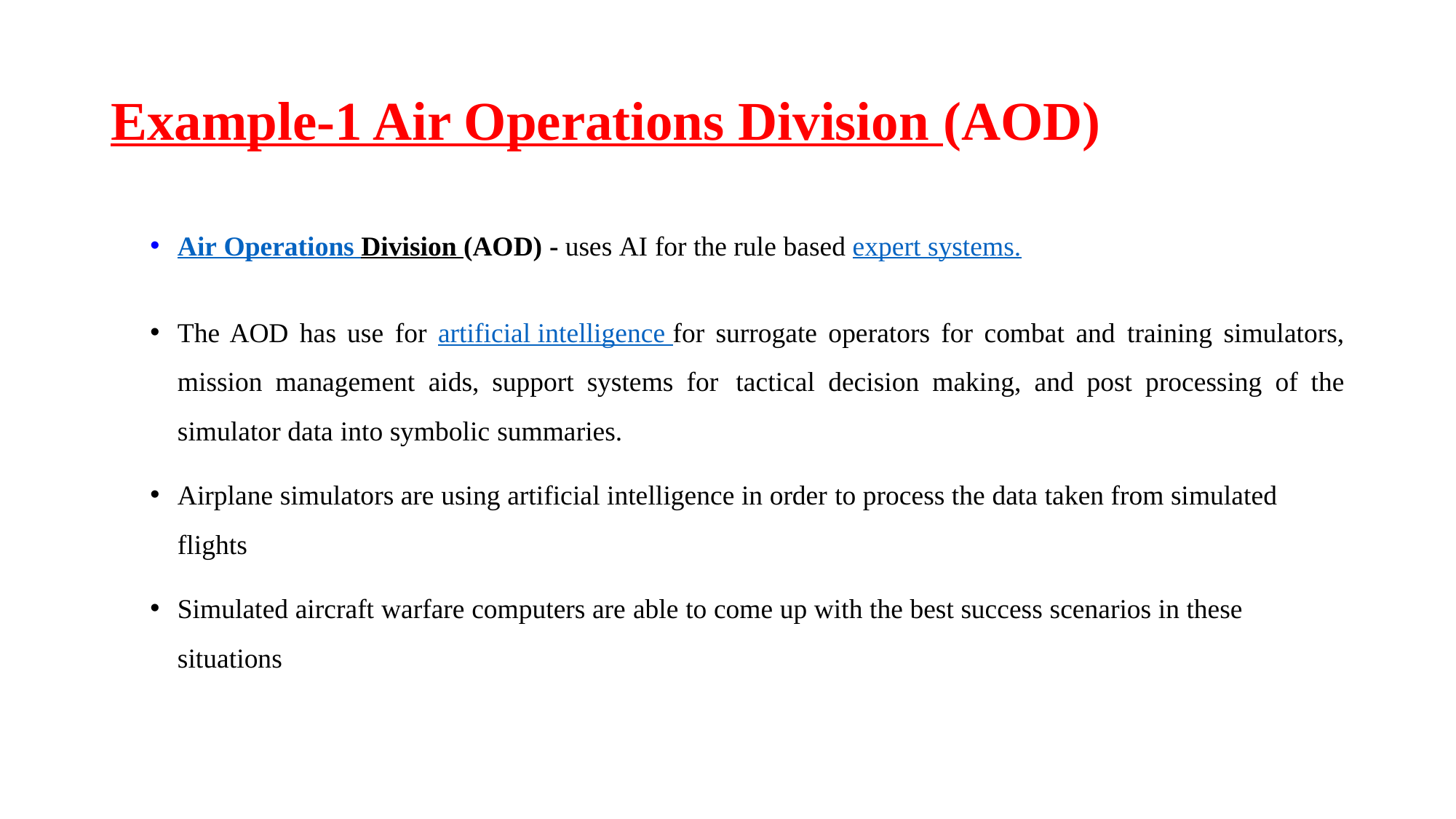

# Example-1 Air Operations Division (AOD)
Air Operations Division (AOD) - uses AI for the rule based expert systems.

The AOD has use for artificial intelligence for surrogate operators for combat and training simulators, mission management aids, support systems for tactical decision making, and post processing of the simulator data into symbolic summaries.
Airplane simulators are using artificial intelligence in order to process the data taken from simulated flights
Simulated aircraft warfare computers are able to come up with the best success scenarios in these situations